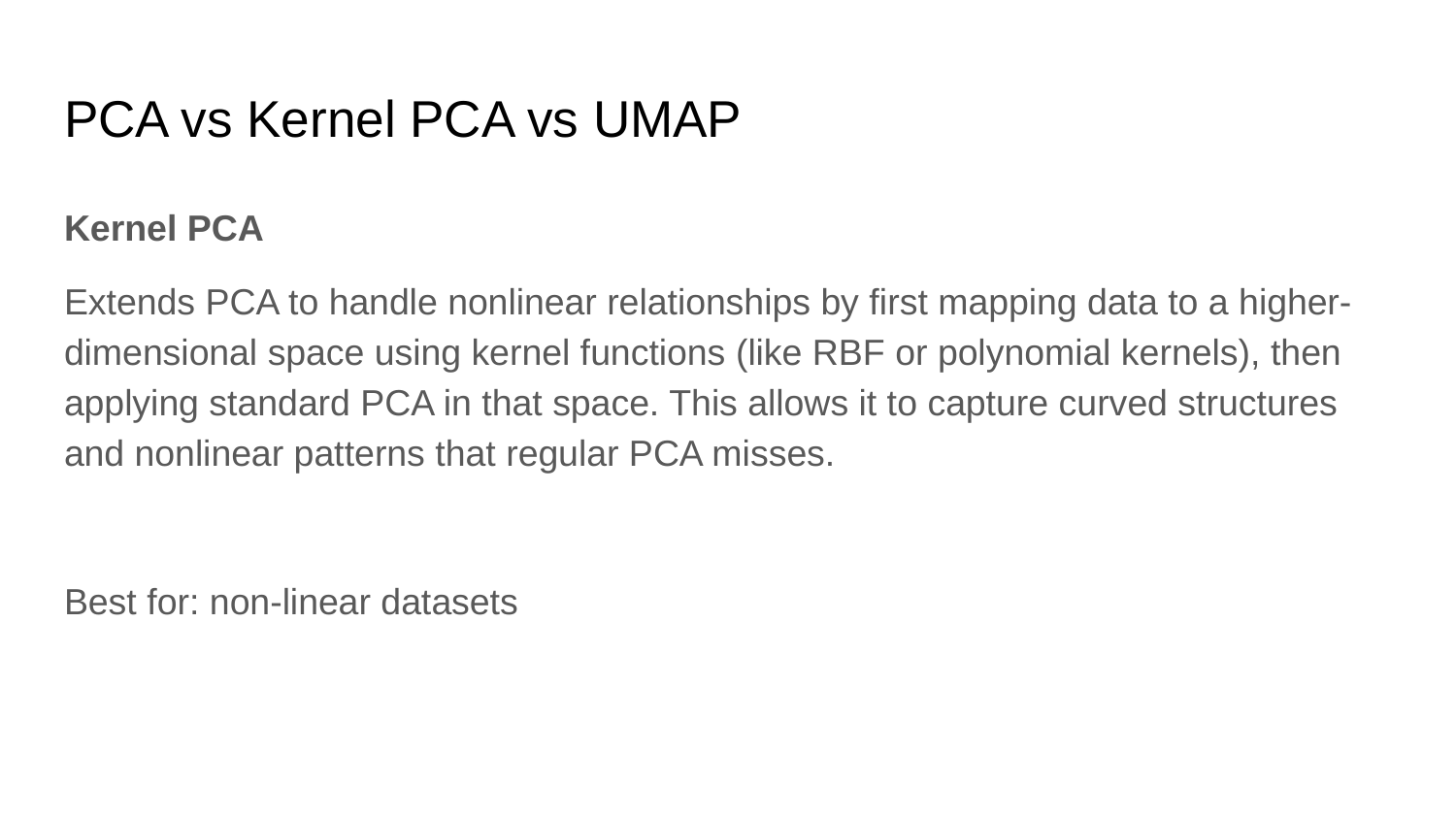

# PCA vs Kernel PCA vs UMAP
Kernel PCA
Extends PCA to handle nonlinear relationships by first mapping data to a higher-dimensional space using kernel functions (like RBF or polynomial kernels), then applying standard PCA in that space. This allows it to capture curved structures and nonlinear patterns that regular PCA misses.

Best for: non-linear datasets